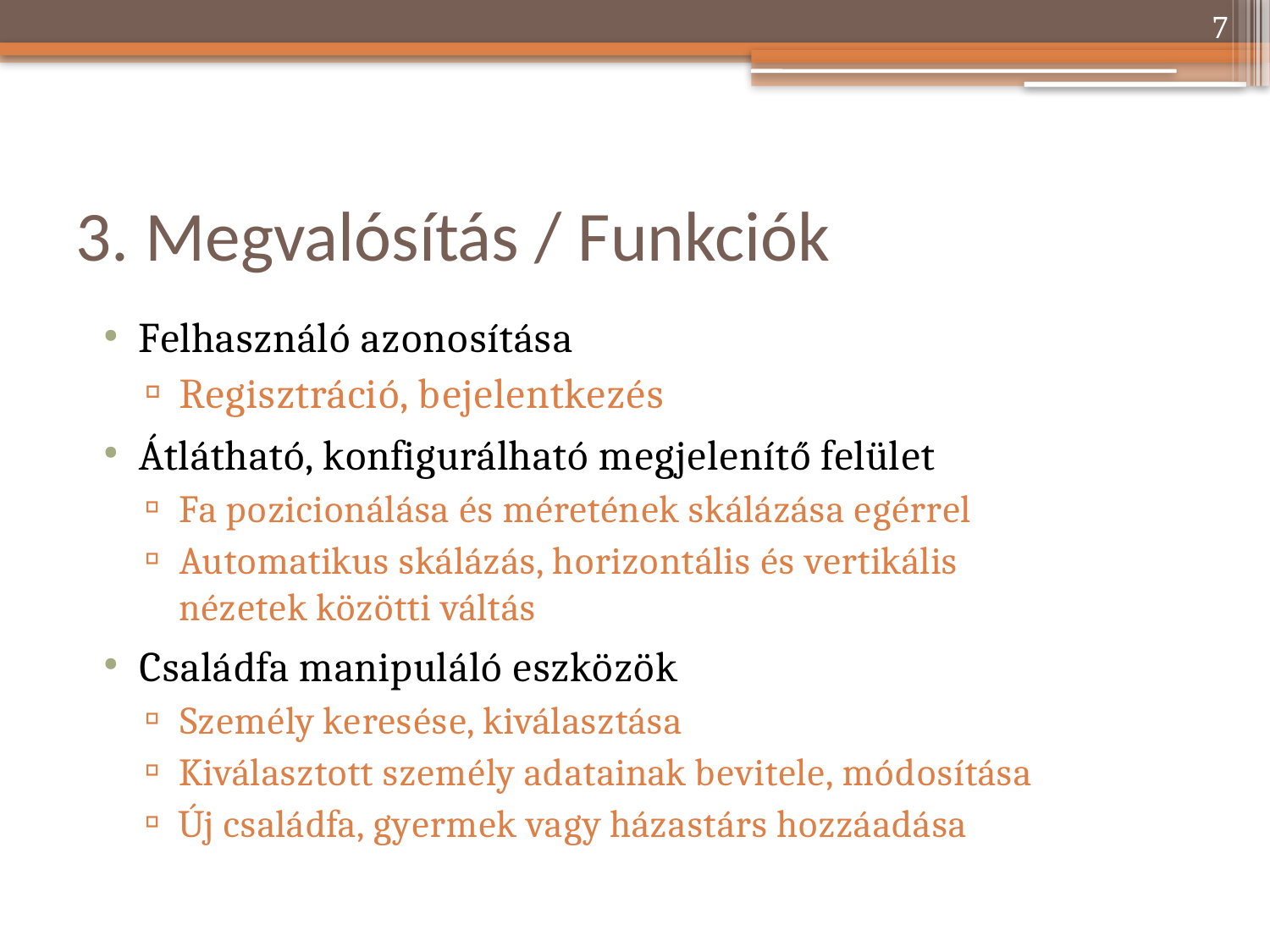

7
# 3. Megvalósítás / Funkciók
Felhasználó azonosítása
Regisztráció, bejelentkezés
Átlátható, konfigurálható megjelenítő felület
Fa pozicionálása és méretének skálázása egérrel
Automatikus skálázás, horizontális és vertikális nézetek közötti váltás
Családfa manipuláló eszközök
Személy keresése, kiválasztása
Kiválasztott személy adatainak bevitele, módosítása
Új családfa, gyermek vagy házastárs hozzáadása